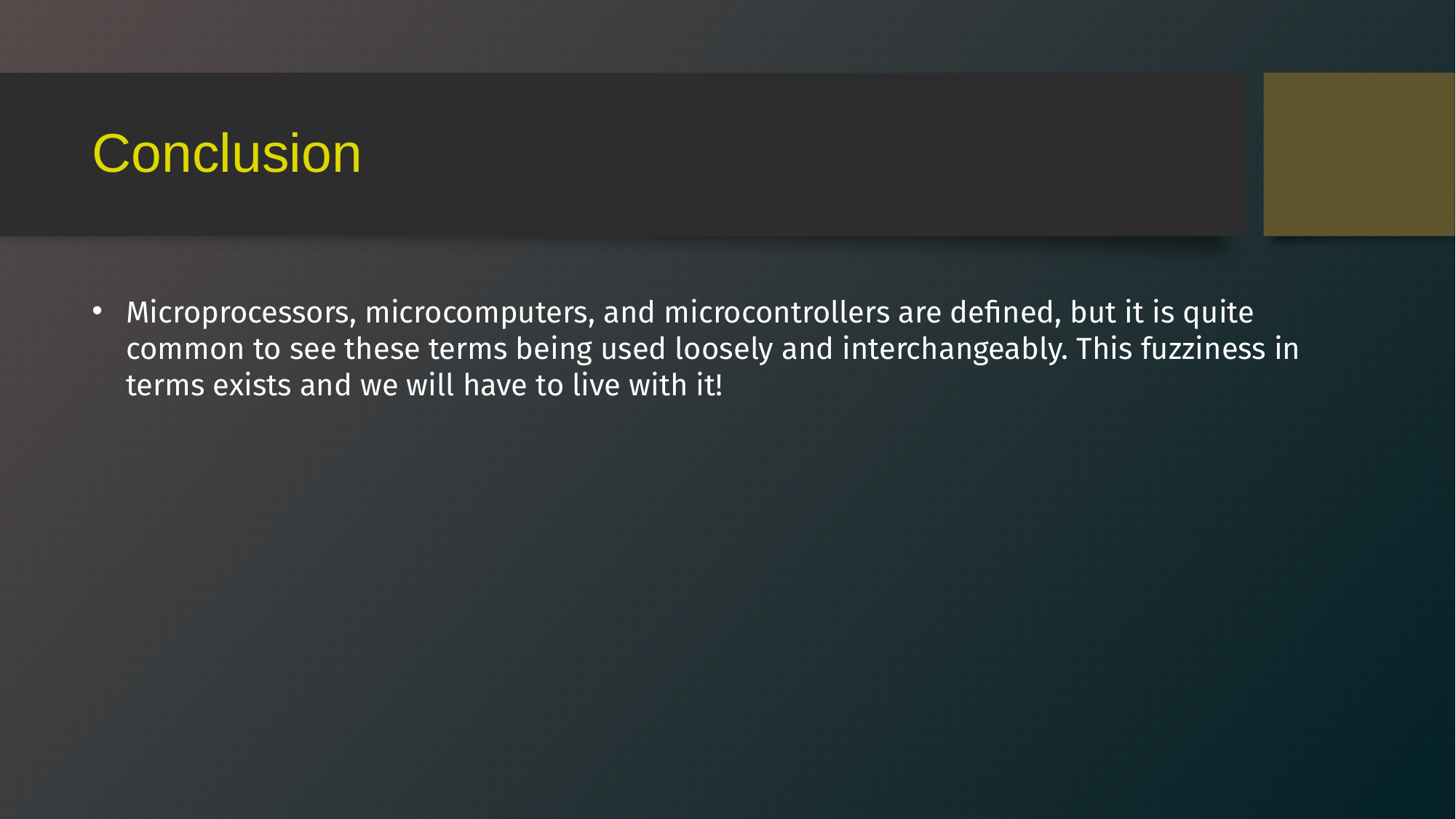

# Conclusion
Microprocessors, microcomputers, and microcontrollers are defined, but it is quite common to see these terms being used loosely and interchangeably. This fuzziness in terms exists and we will have to live with it!